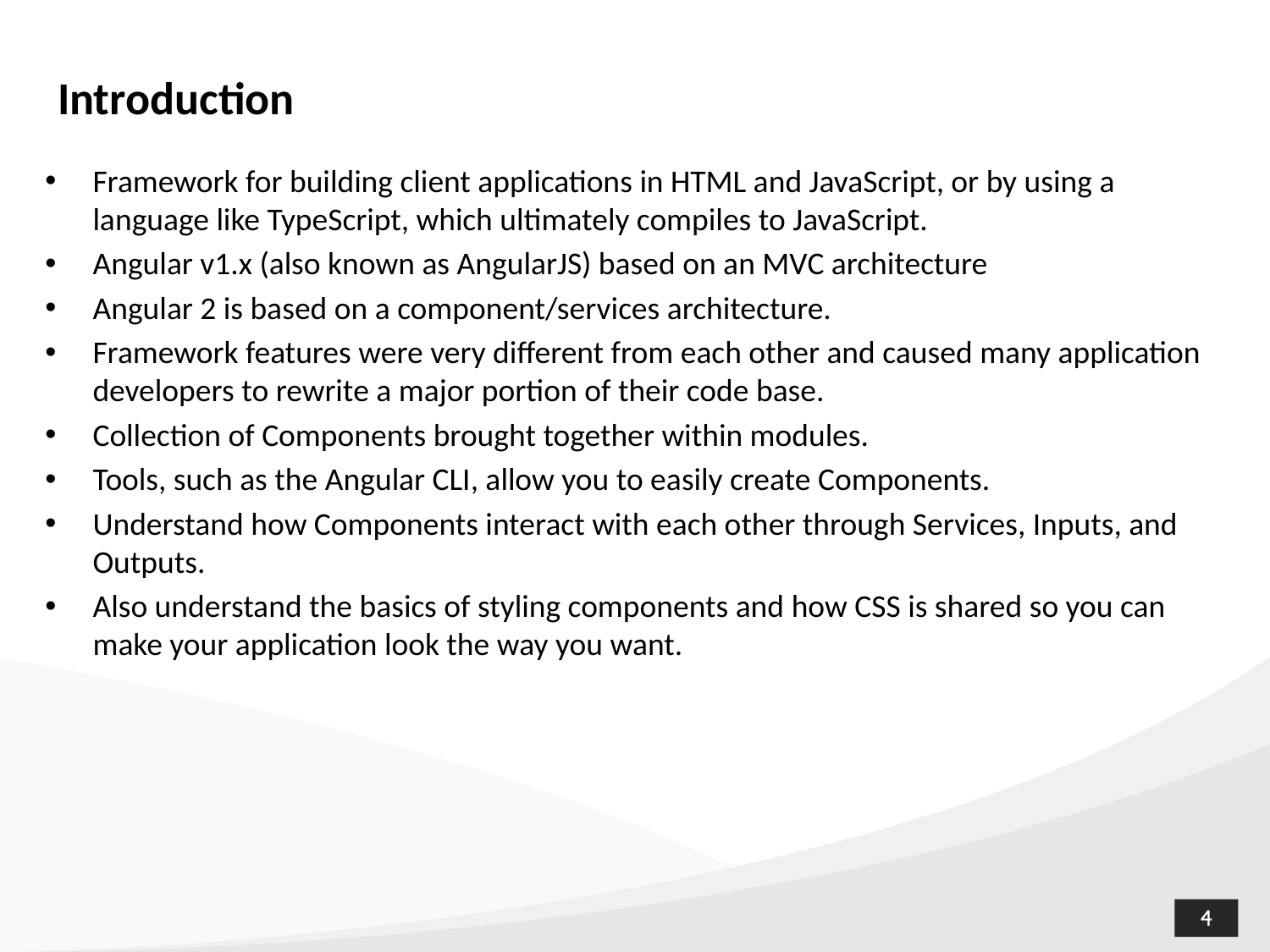

Introduction
Framework for building client applications in HTML and JavaScript, or by using a language like TypeScript, which ultimately compiles to JavaScript.
Angular v1.x (also known as AngularJS) based on an MVC architecture
Angular 2 is based on a component/services architecture.
Framework features were very different from each other and caused many application developers to rewrite a major portion of their code base.
Collection of Components brought together within modules.
Tools, such as the Angular CLI, allow you to easily create Components.
Understand how Components interact with each other through Services, Inputs, and Outputs.
Also understand the basics of styling components and how CSS is shared so you can make your application look the way you want.